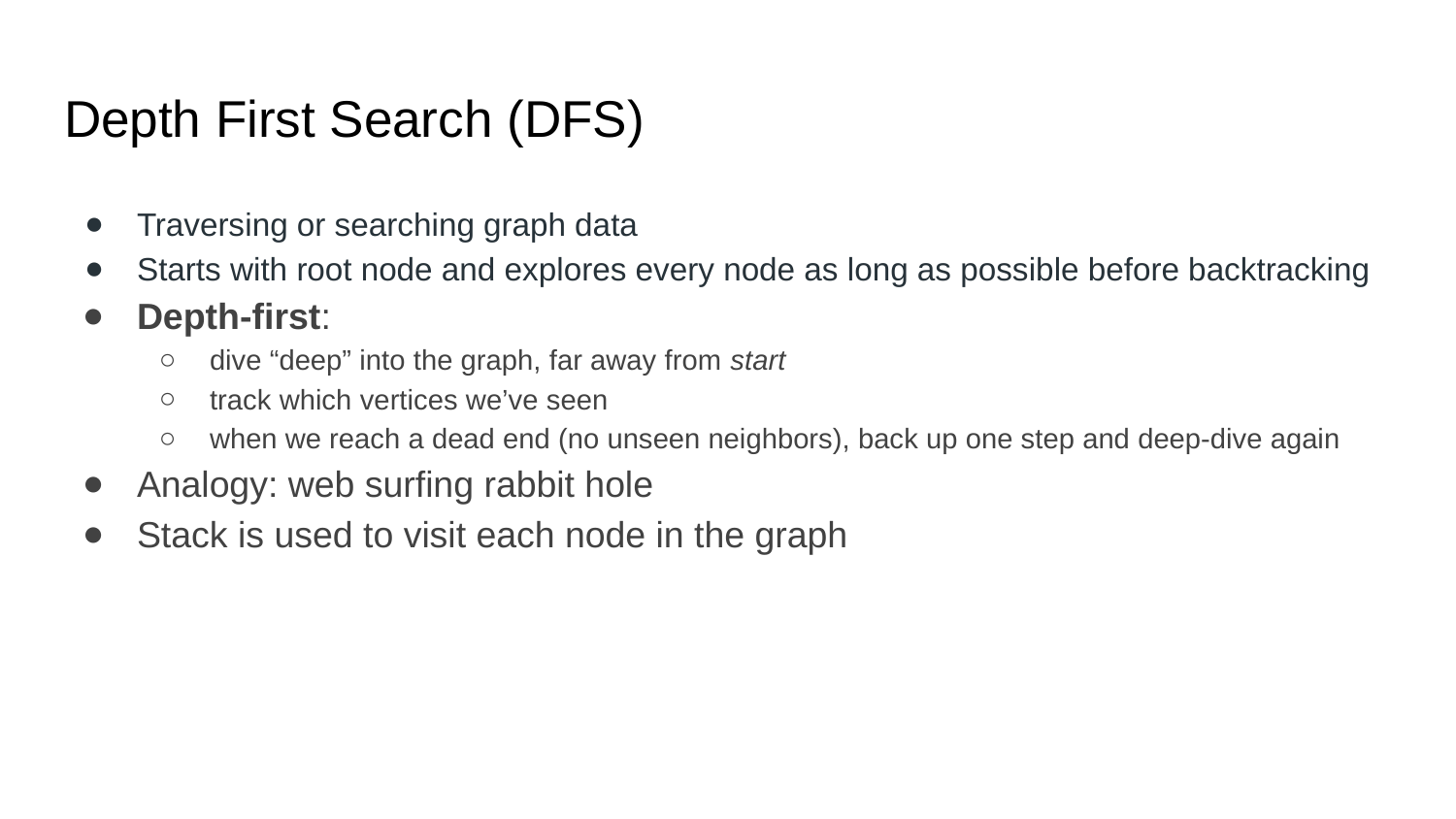

# Depth First Search (DFS)
Traversing or searching graph data
Starts with root node and explores every node as long as possible before backtracking
Depth-first:
dive “deep” into the graph, far away from start
track which vertices we’ve seen
when we reach a dead end (no unseen neighbors), back up one step and deep-dive again
Analogy: web surfing rabbit hole
Stack is used to visit each node in the graph